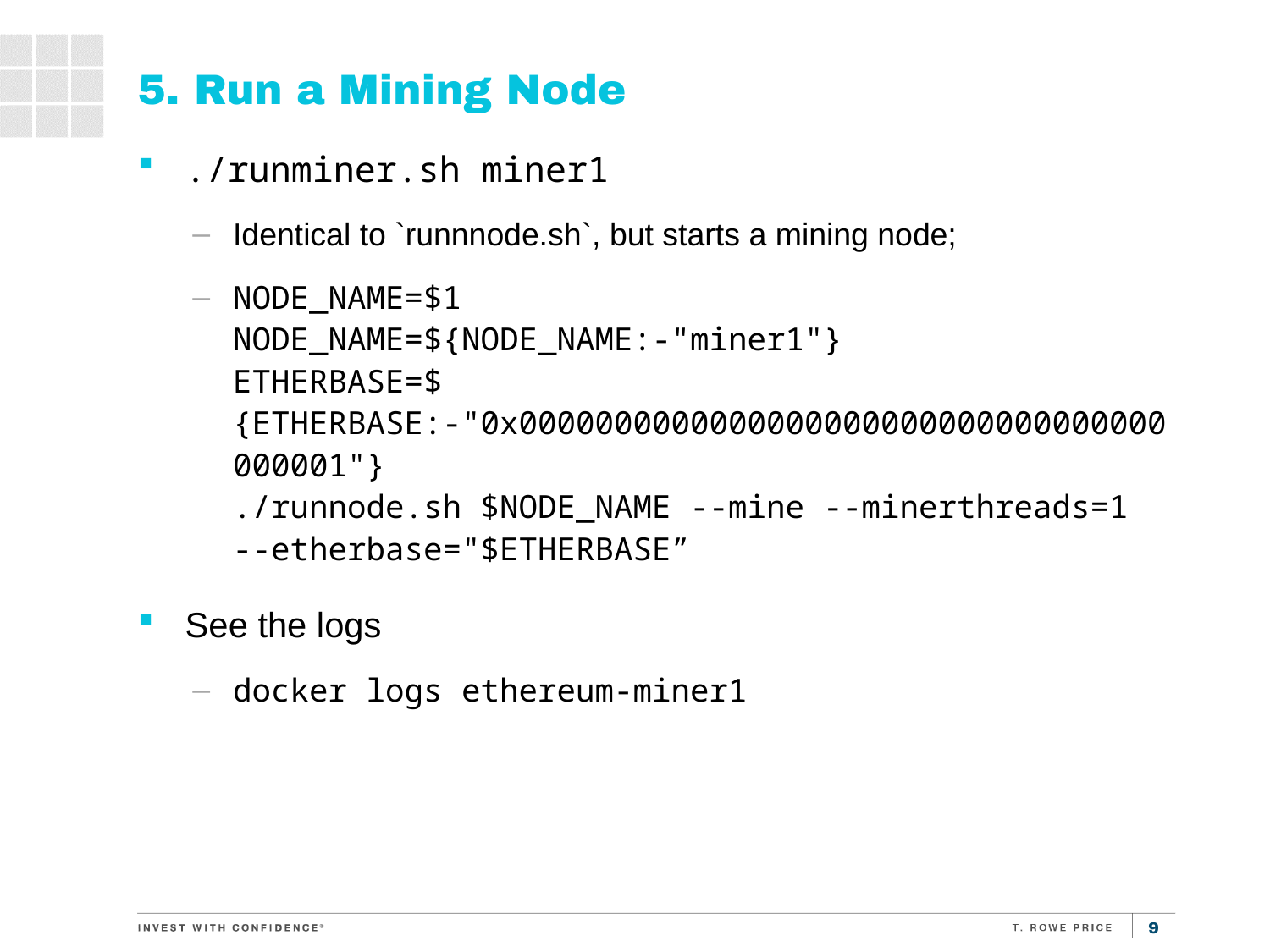

# 5. Run a Mining Node
./runminer.sh miner1
Identical to `runnnode.sh`, but starts a mining node;
NODE_NAME=$1
NODE_NAME=${NODE_NAME:-"miner1"}
ETHERBASE=${ETHERBASE:-"0x0000000000000000000000000000000000000001"}
./runnode.sh $NODE_NAME --mine --minerthreads=1 --etherbase="$ETHERBASE”
See the logs
docker logs ethereum-miner1